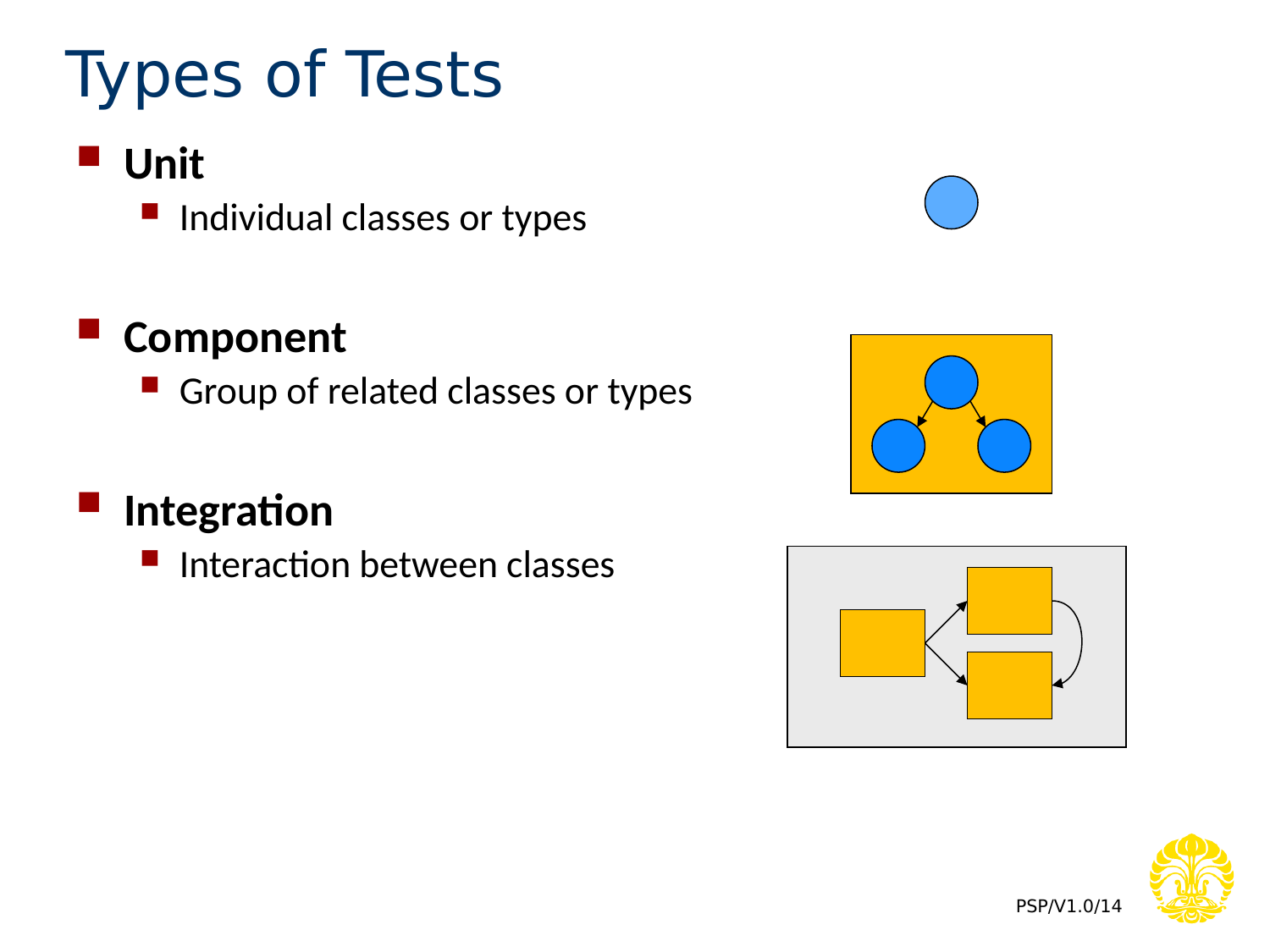

# Types of Tests
Unit
Individual classes or types

Component
Group of related classes or types

Integration
Interaction between classes